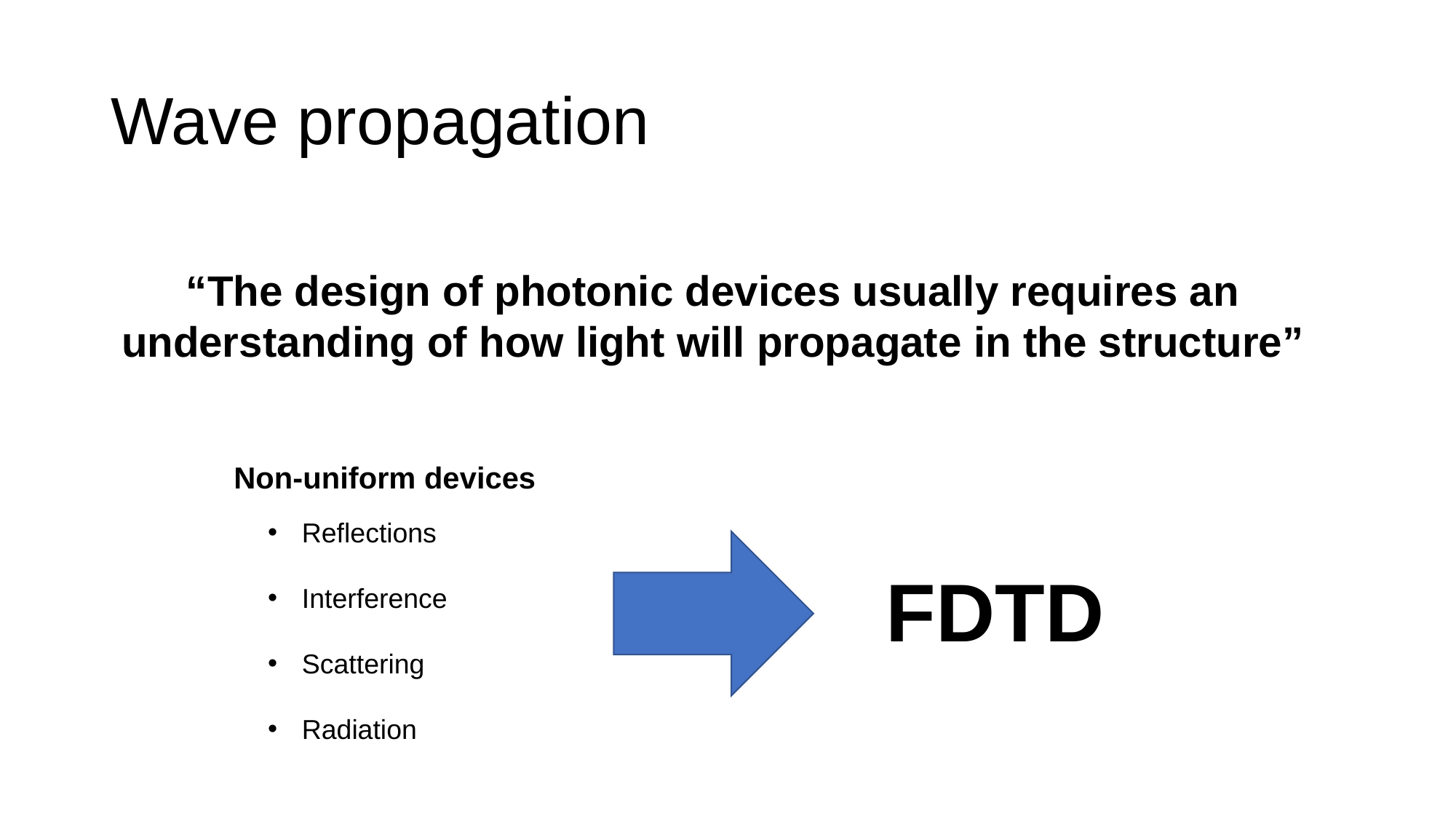

# Wave propagation
“The design of photonic devices usually requires an understanding of how light will propagate in the structure”

Non-uniform devices
Reflections

Interference

Scattering

Radiation

FDTD